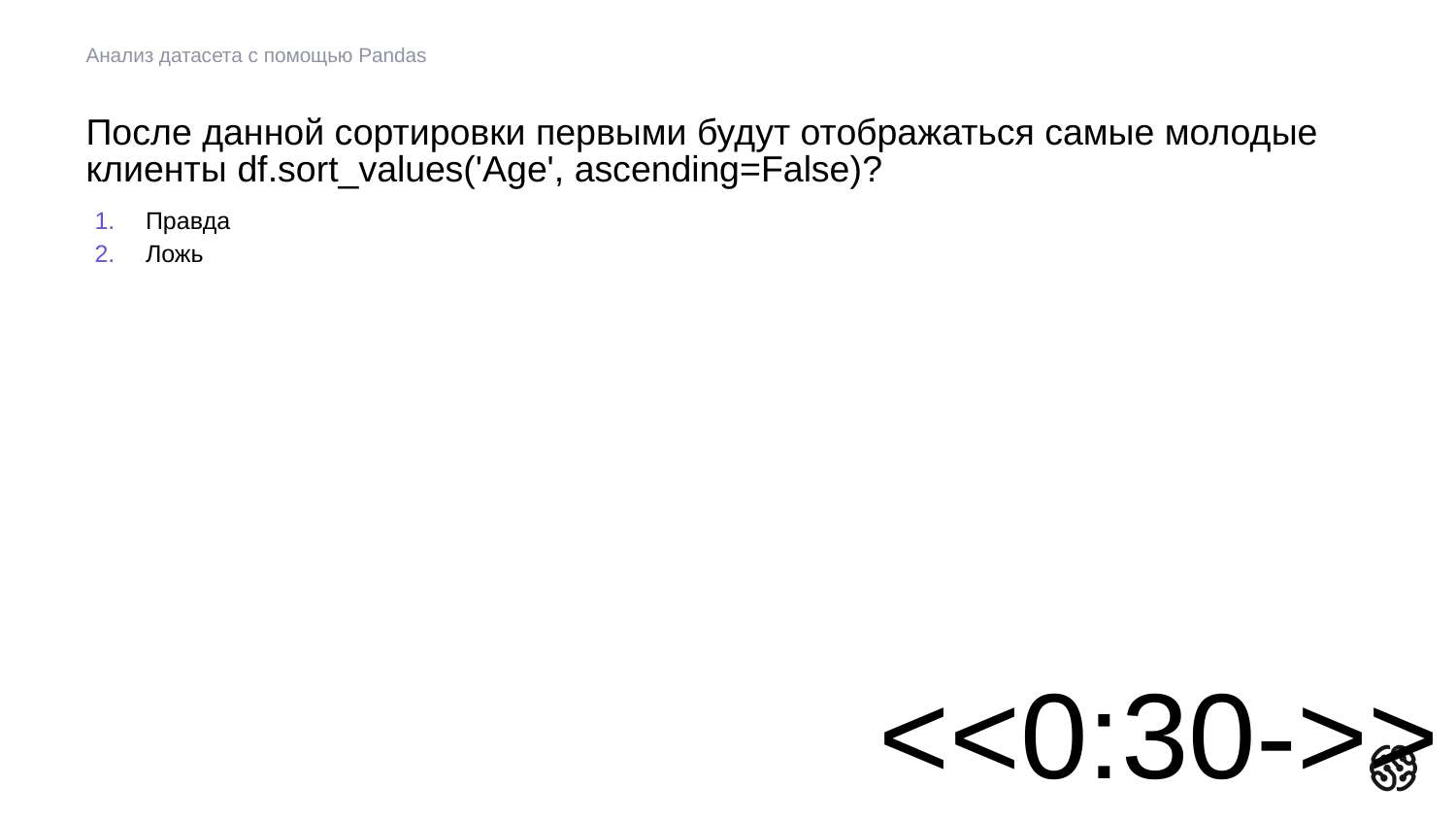

Анализ датасета с помощью Pandas
# После данной сортировки первыми будут отображаться самые молодые клиенты df.sort_values('Age', ascending=False)?
Правда
Ложь
<<0:30->>